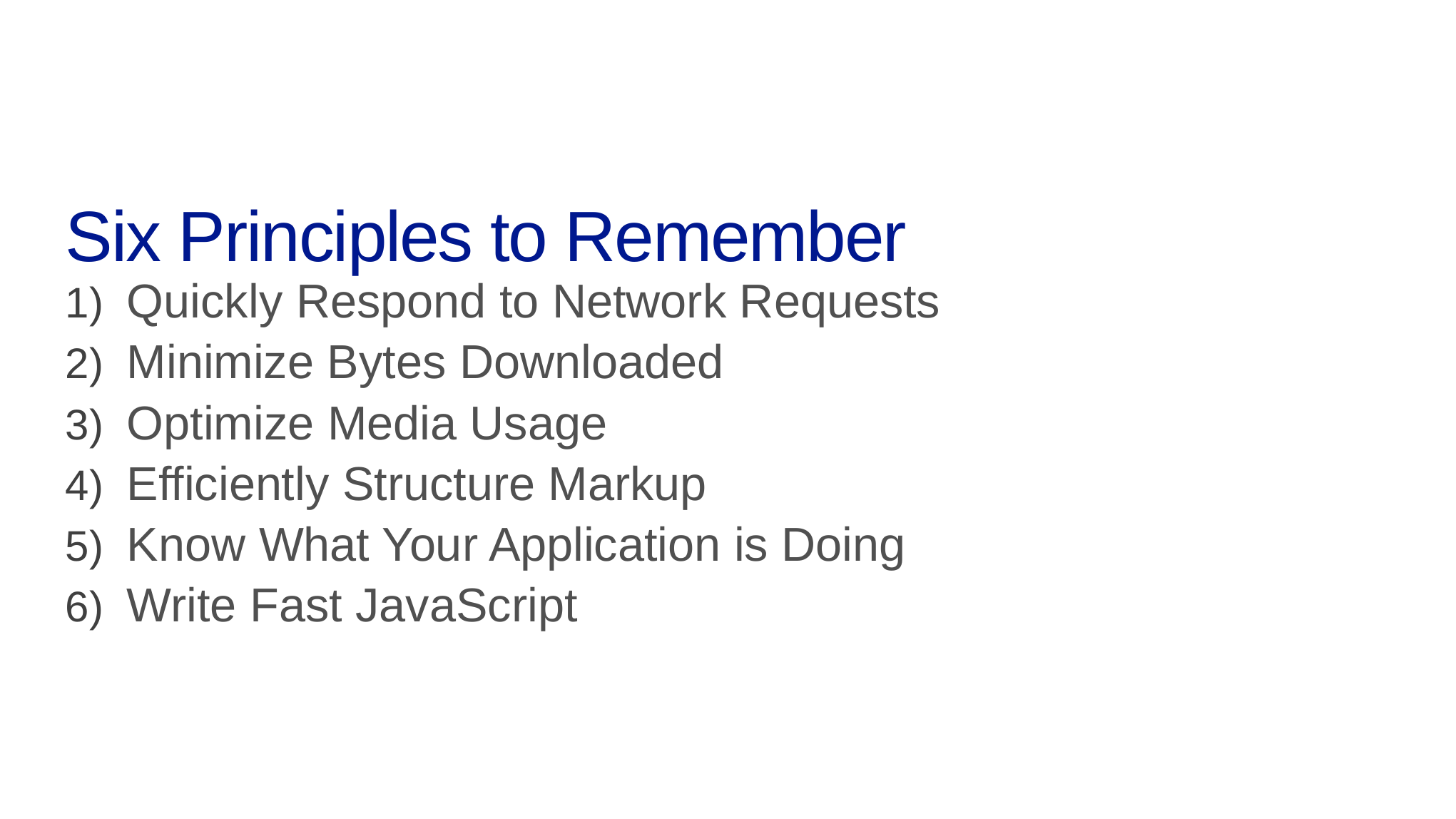

# Six Principles to Remember
Quickly Respond to Network Requests
Minimize Bytes Downloaded
Optimize Media Usage
Efficiently Structure Markup
Know What Your Application is Doing
Write Fast JavaScript